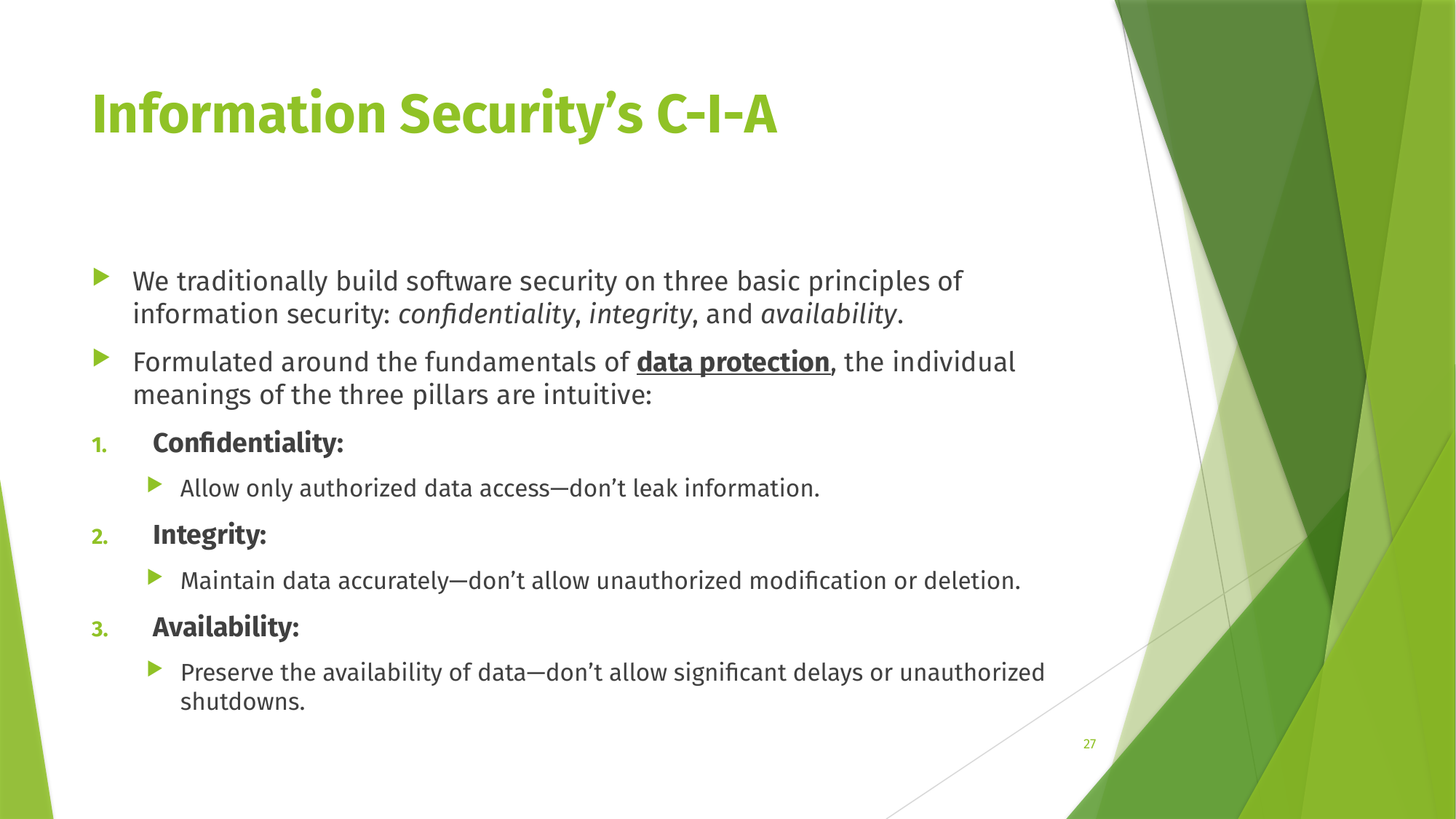

# Information Security’s C-I-A
We traditionally build software security on three basic principles of information security: confidentiality, integrity, and availability.
Formulated around the fundamentals of data protection, the individual meanings of the three pillars are intuitive:
Confidentiality:
Allow only authorized data access—don’t leak information.
Integrity:
Maintain data accurately—don’t allow unauthorized modification or deletion.
Availability:
Preserve the availability of data—don’t allow significant delays or unauthorized shutdowns.

27